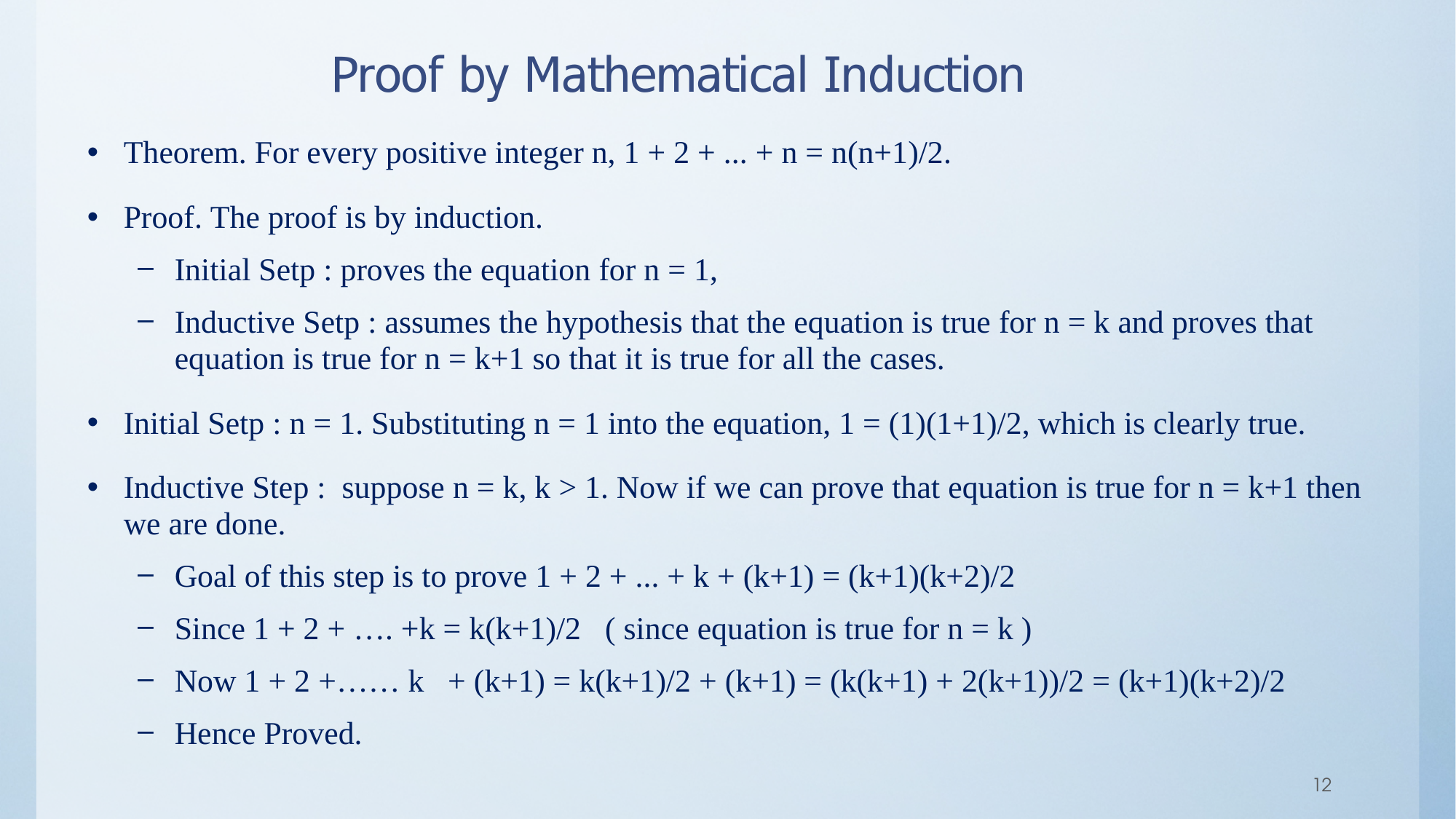

# Proof by Mathematical Induction
Theorem. For every positive integer n, 1 + 2 + ... + n = n(n+1)/2.
Proof. The proof is by induction.
Initial Setp : proves the equation for n = 1,
Inductive Setp : assumes the hypothesis that the equation is true for n = k and proves that equation is true for n = k+1 so that it is true for all the cases.
Initial Setp : n = 1. Substituting n = 1 into the equation, 1 = (1)(1+1)/2, which is clearly true.
Inductive Step :  suppose n = k, k > 1. Now if we can prove that equation is true for n = k+1 then we are done.
Goal of this step is to prove 1 + 2 + ... + k + (k+1) = (k+1)(k+2)/2
Since 1 + 2 + …. +k = k(k+1)/2   ( since equation is true for n = k )
Now 1 + 2 +…… k   + (k+1) = k(k+1)/2 + (k+1) = (k(k+1) + 2(k+1))/2 = (k+1)(k+2)/2
Hence Proved.
12